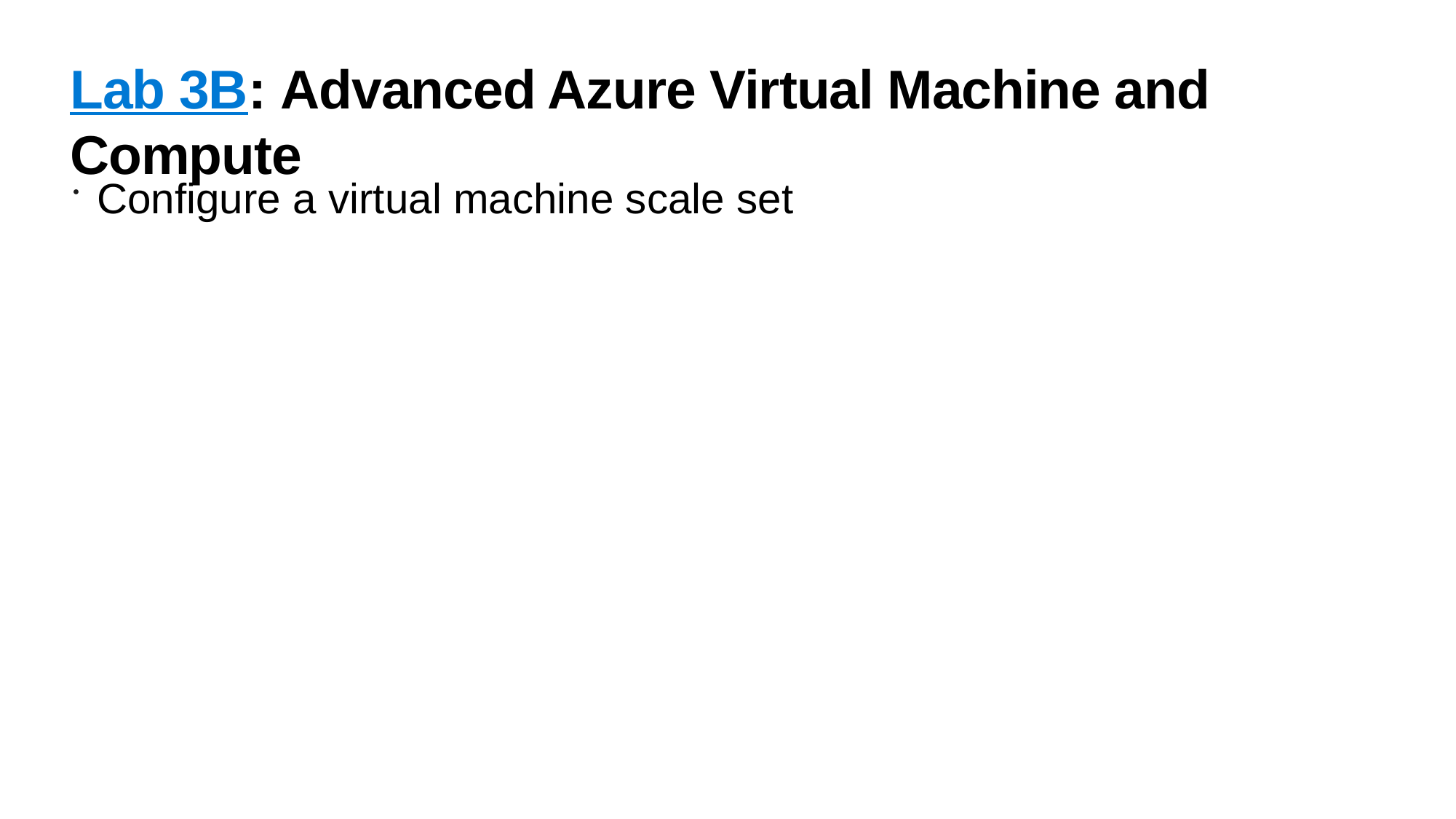

# Lab 3B: Advanced Azure Virtual Machine and Compute
Configure a virtual machine scale set